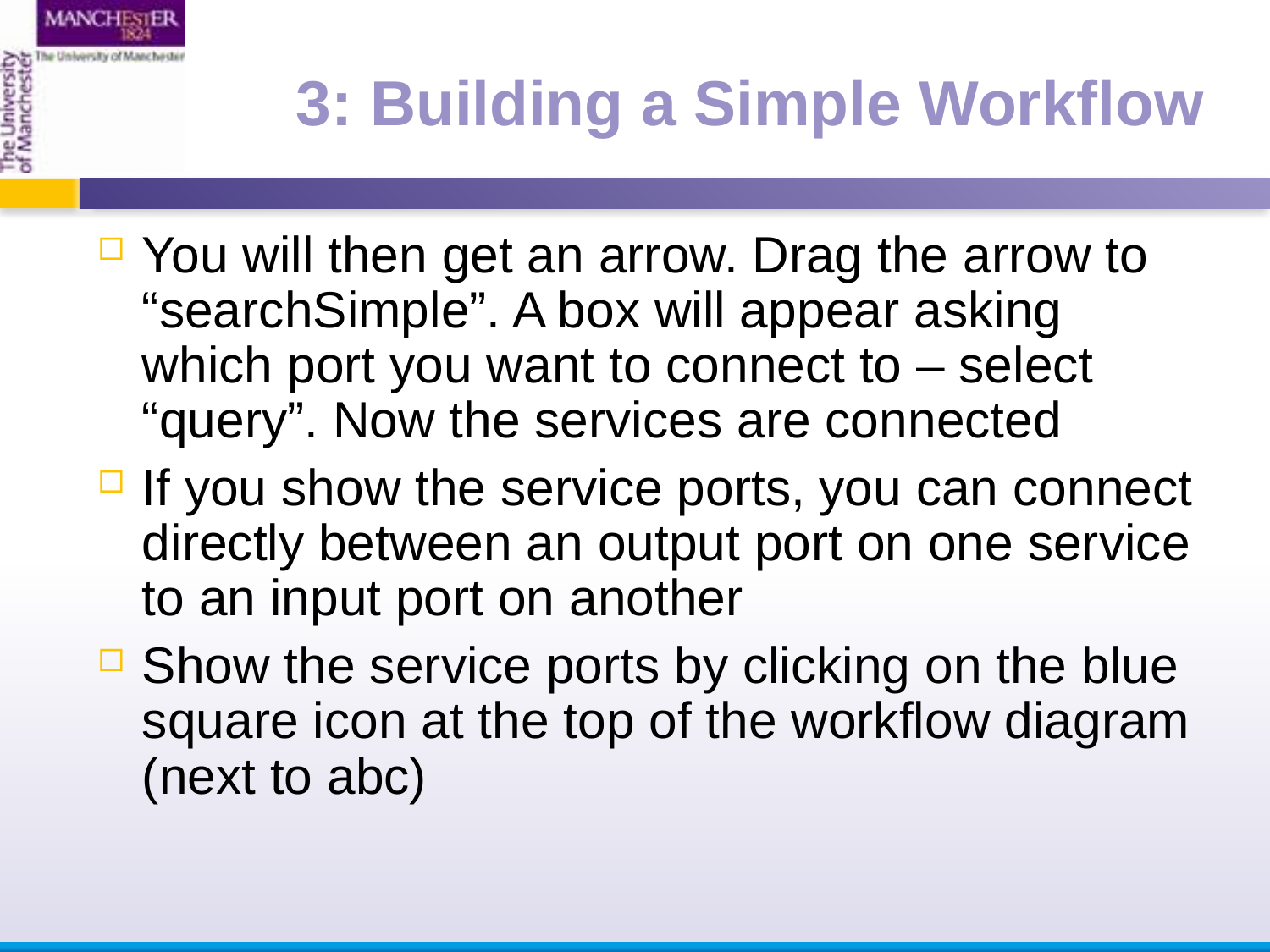

3: Building a Simple Workflow
You will then get an arrow. Drag the arrow to “searchSimple”. A box will appear asking which port you want to connect to – select “query”. Now the services are connected
If you show the service ports, you can connect directly between an output port on one service to an input port on another
Show the service ports by clicking on the blue square icon at the top of the workflow diagram (next to abc)